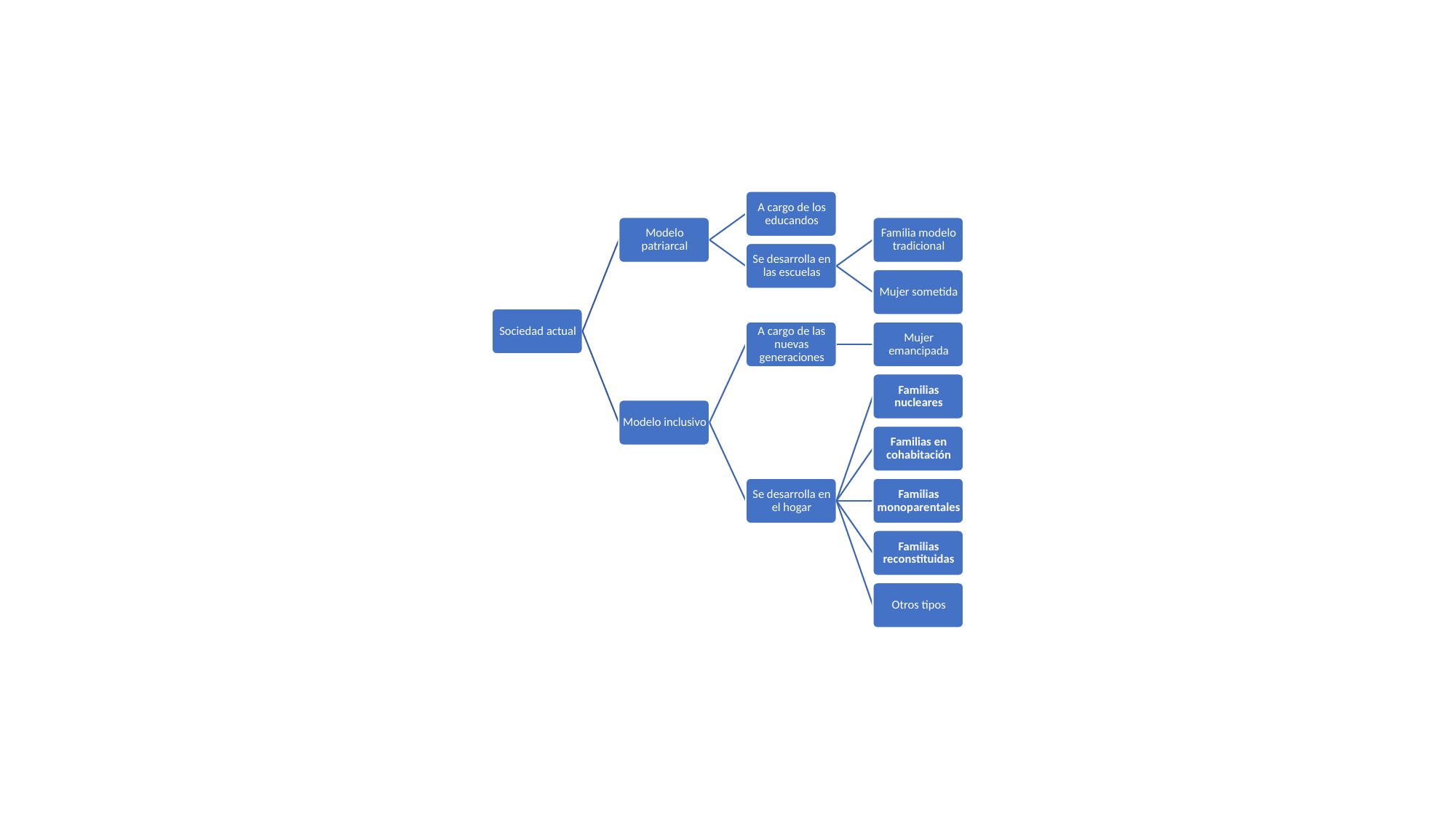

Sociedad actual

Modelo patriarcal

A cargo de los educandos

Se desarrolla en las escuelas

Familia modelo tradicional

Mujer sometida

Modelo inclusivo

A cargo de las nuevas generaciones

Mujer emancipada

Se desarrolla en el hogar

Familias nucleares

Familias en cohabitación

Familias monoparentales

Familias reconstituidas

Otros tipos